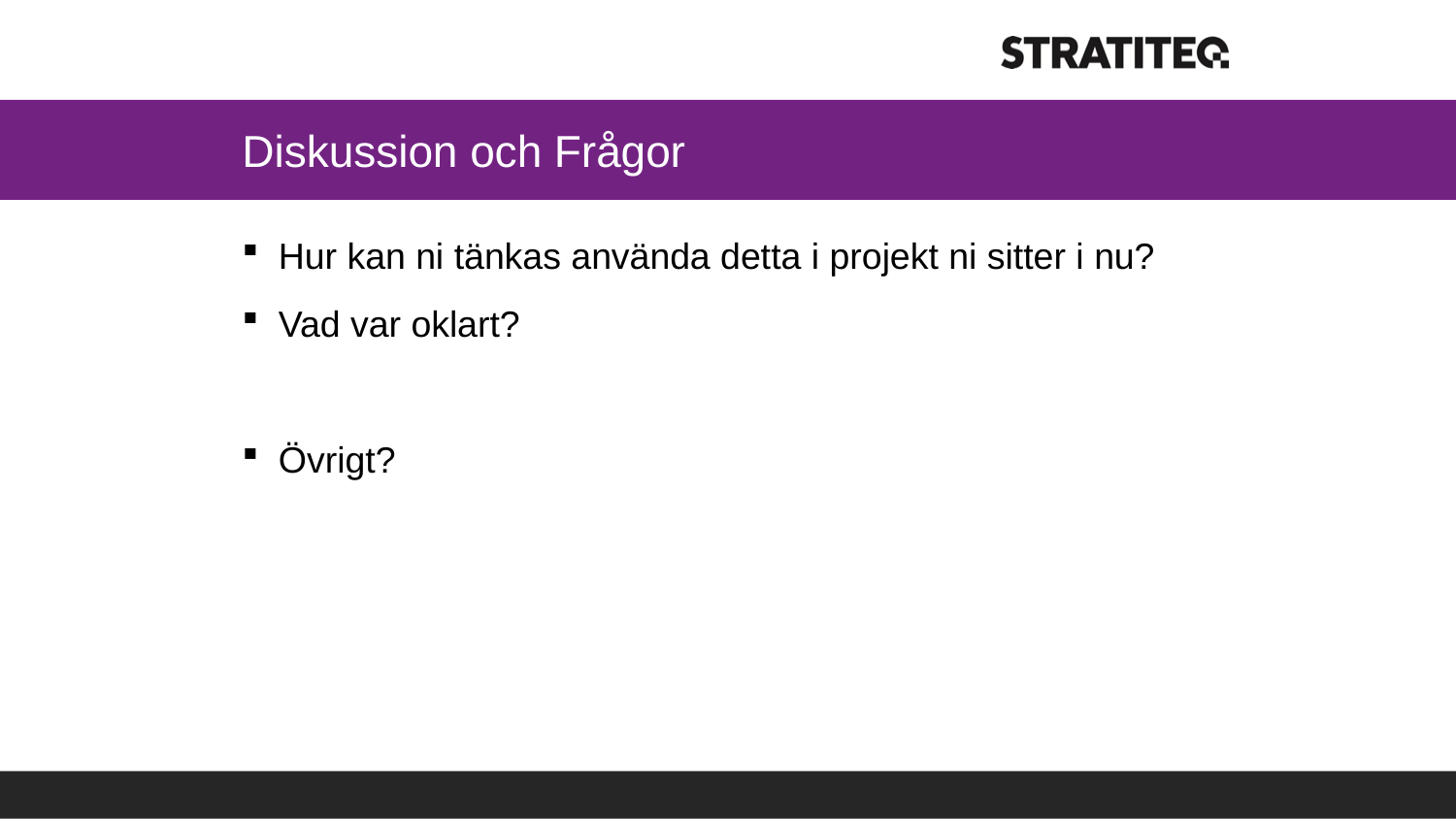

# Diskussion och Frågor
Hur kan ni tänkas använda detta i projekt ni sitter i nu?
Vad var oklart?

Övrigt?